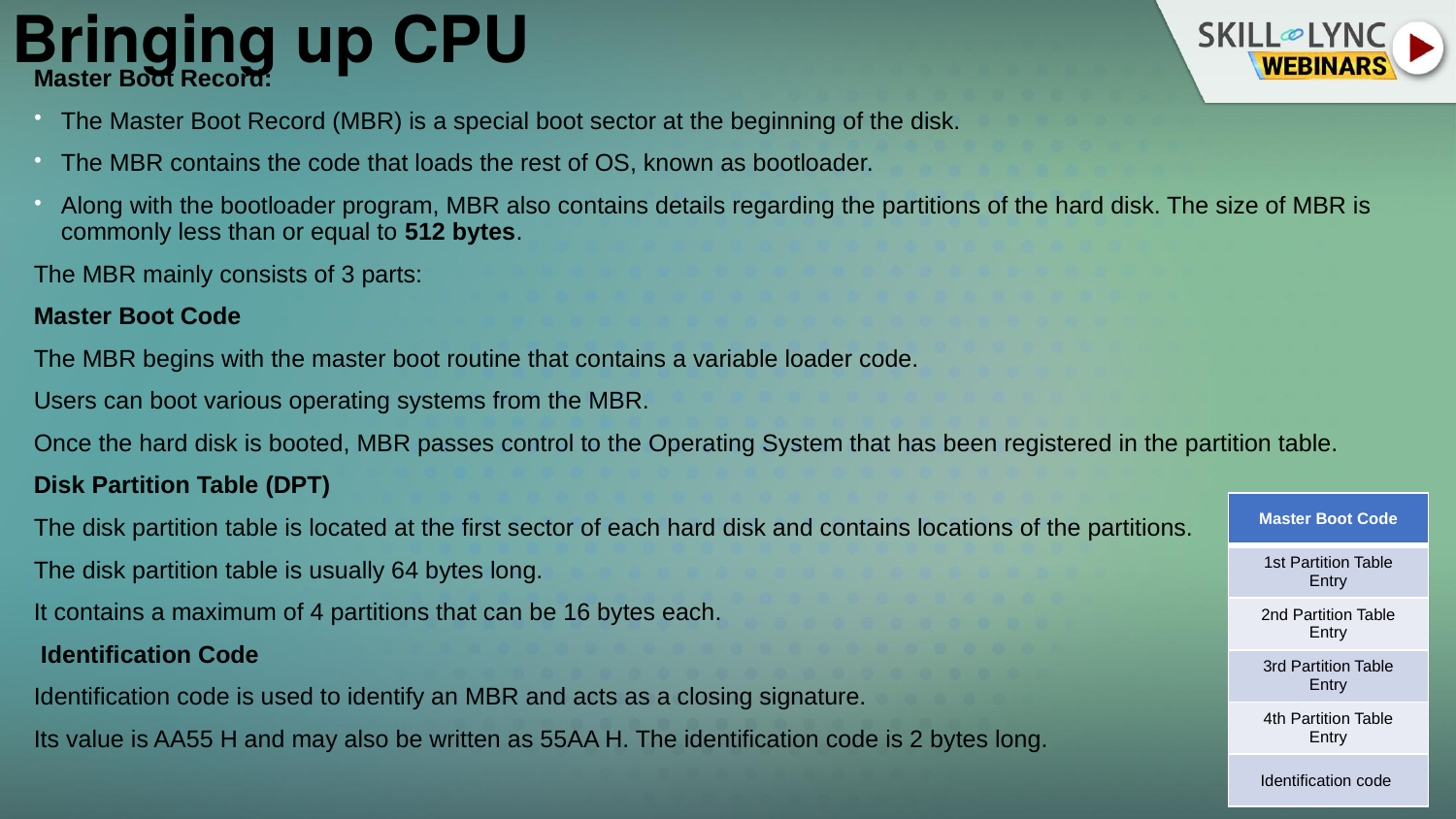

# Bringing up CPU
Master Boot Record:
The Master Boot Record (MBR) is a special boot sector at the beginning of the disk.
The MBR contains the code that loads the rest of OS, known as bootloader.
Along with the bootloader program, MBR also contains details regarding the partitions of the hard disk. The size of MBR is commonly less than or equal to 512 bytes.
The MBR mainly consists of 3 parts:
Master Boot Code
The MBR begins with the master boot routine that contains a variable loader code.
Users can boot various operating systems from the MBR.
Once the hard disk is booted, MBR passes control to the Operating System that has been registered in the partition table.
Disk Partition Table (DPT)
The disk partition table is located at the first sector of each hard disk and contains locations of the partitions.
The disk partition table is usually 64 bytes long.
It contains a maximum of 4 partitions that can be 16 bytes each.
 Identification Code
Identification code is used to identify an MBR and acts as a closing signature.
Its value is AA55 H and may also be written as 55AA H. The identification code is 2 bytes long.

| Master Boot Code |
| --- |
| 1st Partition Table Entry |
| 2nd Partition Table Entry |
| 3rd Partition Table Entry |
| 4th Partition Table Entry |
| Identification code |